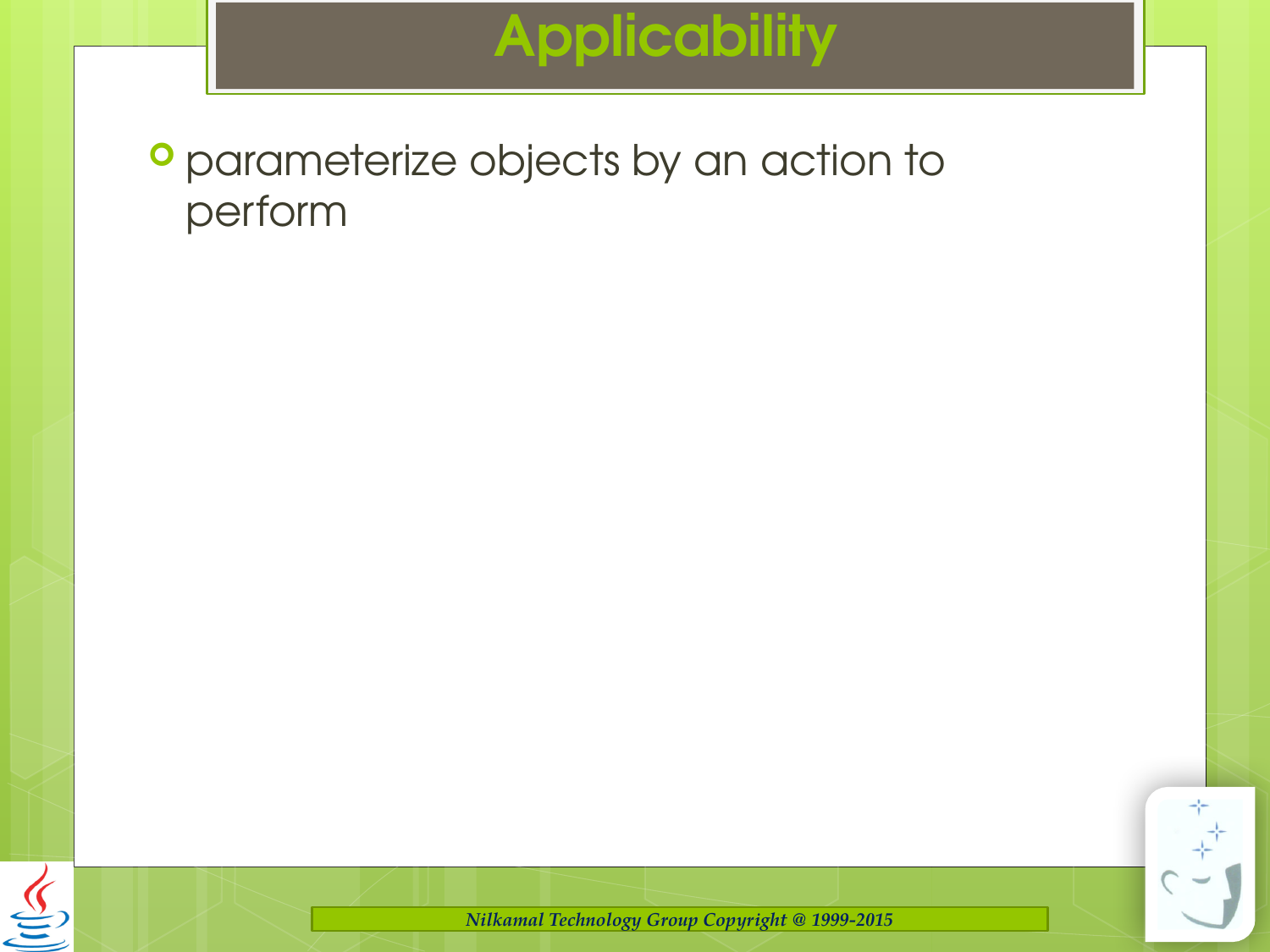

# Applicability
parameterize objects by an action to perform